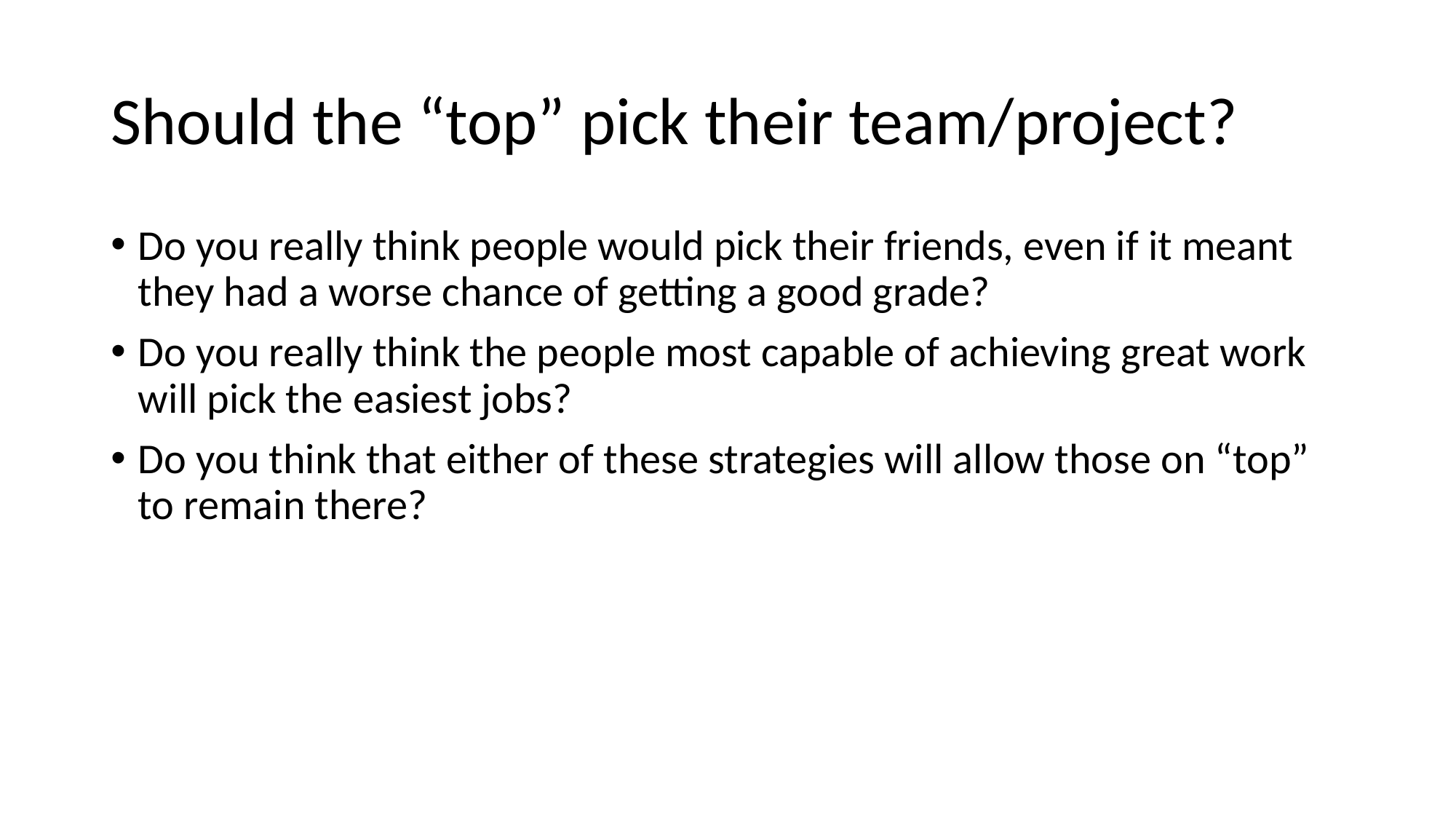

# Should the “top” pick their team/project?
Do you really think people would pick their friends, even if it meant they had a worse chance of getting a good grade?
Do you really think the people most capable of achieving great work will pick the easiest jobs?
Do you think that either of these strategies will allow those on “top” to remain there?